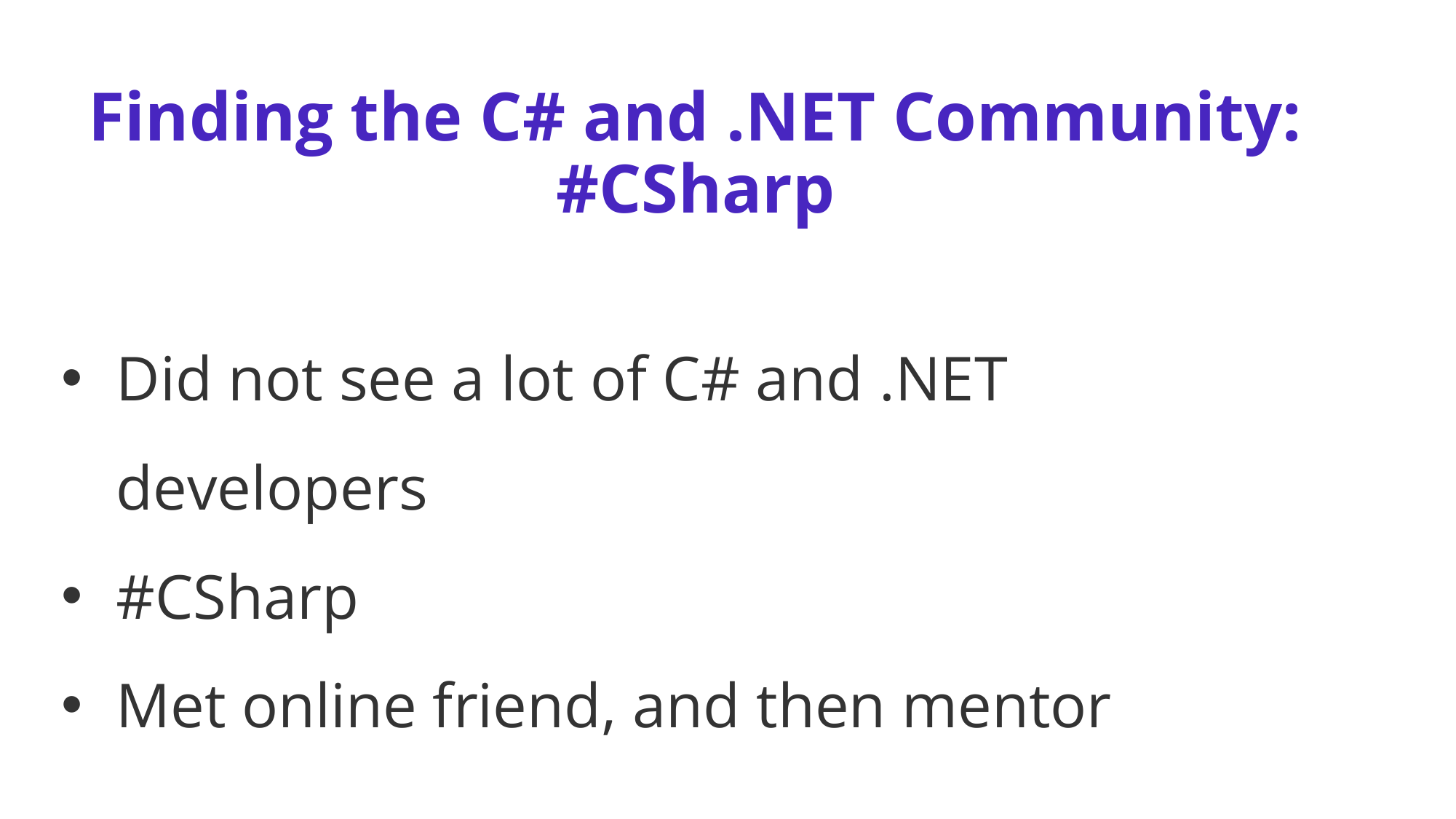

# Finding the C# and .NET Community: #CSharp

Did not see a lot of C# and .NET developers
#CSharp
Met online friend, and then mentor